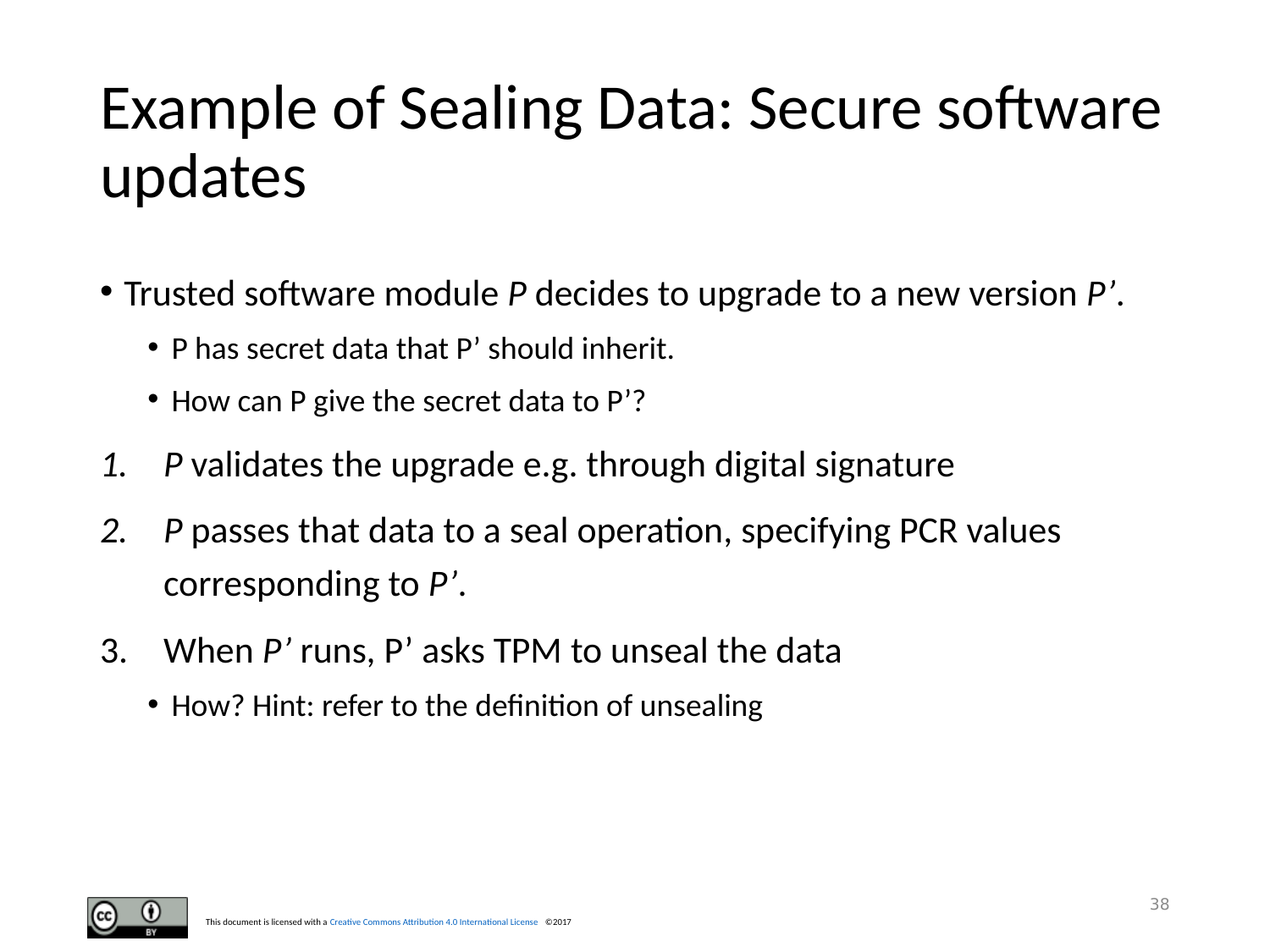

# Example of Sealing Data: Secure software updates
Trusted software module P decides to upgrade to a new version P’.
P has secret data that P’ should inherit.
How can P give the secret data to P’?
P validates the upgrade e.g. through digital signature
P passes that data to a seal operation, specifying PCR values corresponding to P’.
When P’ runs, P’ asks TPM to unseal the data
How? Hint: refer to the definition of unsealing
38